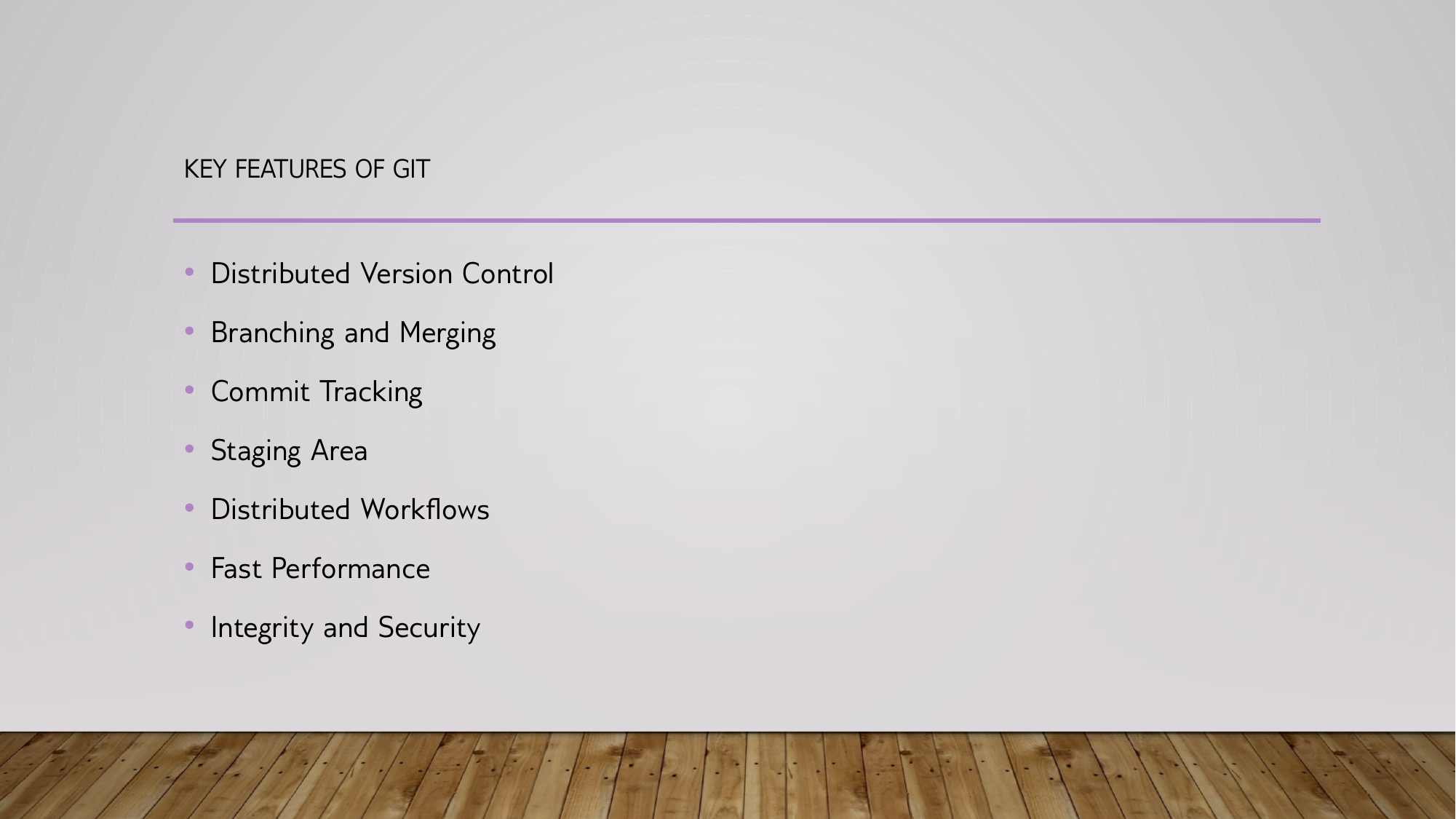

# Key Features of GiT
Distributed Version Control
Branching and Merging
Commit Tracking
Staging Area
Distributed Workflows
Fast Performance
Integrity and Security